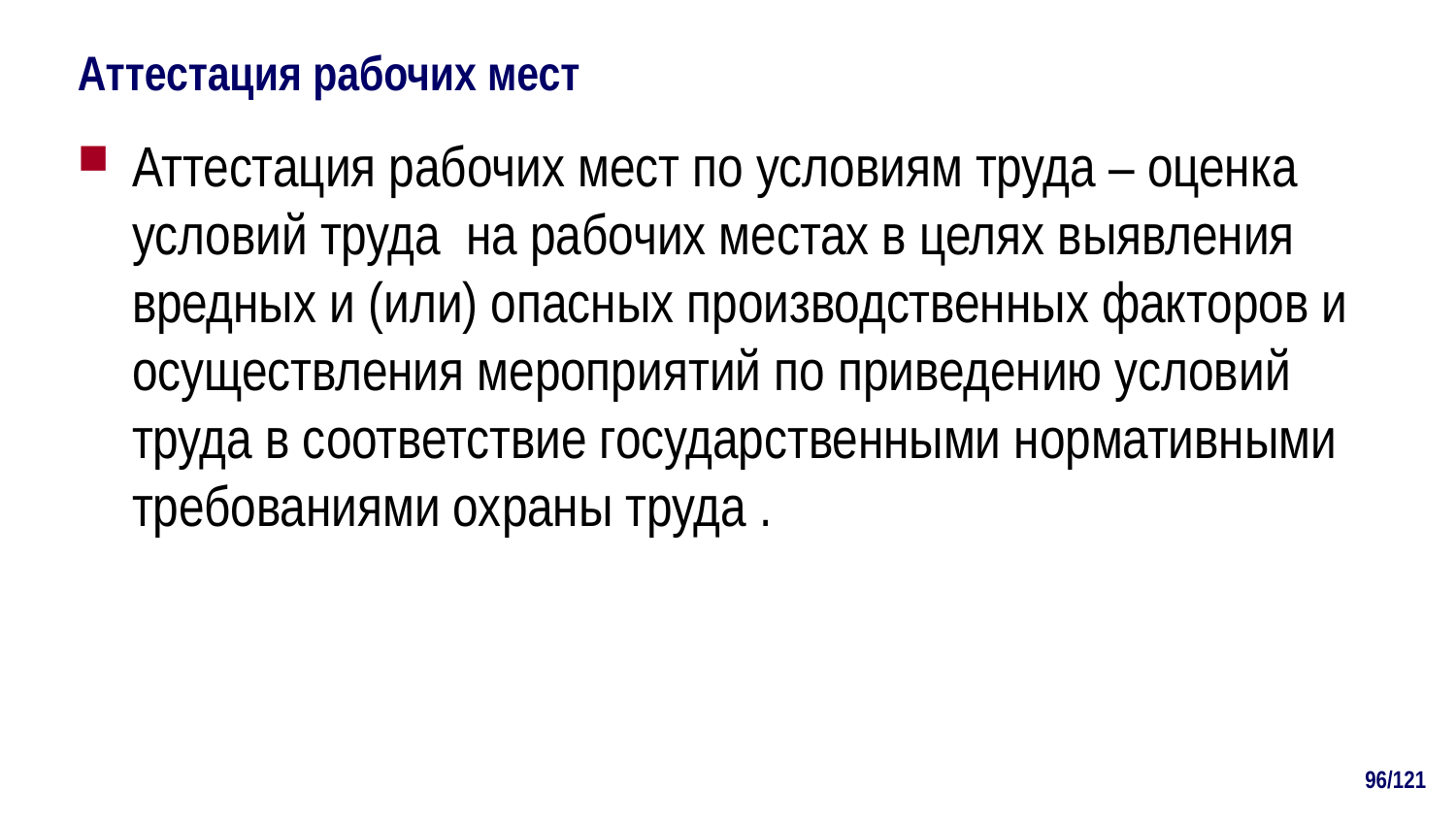

# Аттестация рабочих мест
Аттестация рабочих мест по условиям труда – оценка условий труда  на рабочих местах в целях выявления вредных и (или) опасных производственных факторов и осуществления мероприятий по приведению условий труда в соответствие государственными нормативными требованиями охраны труда .